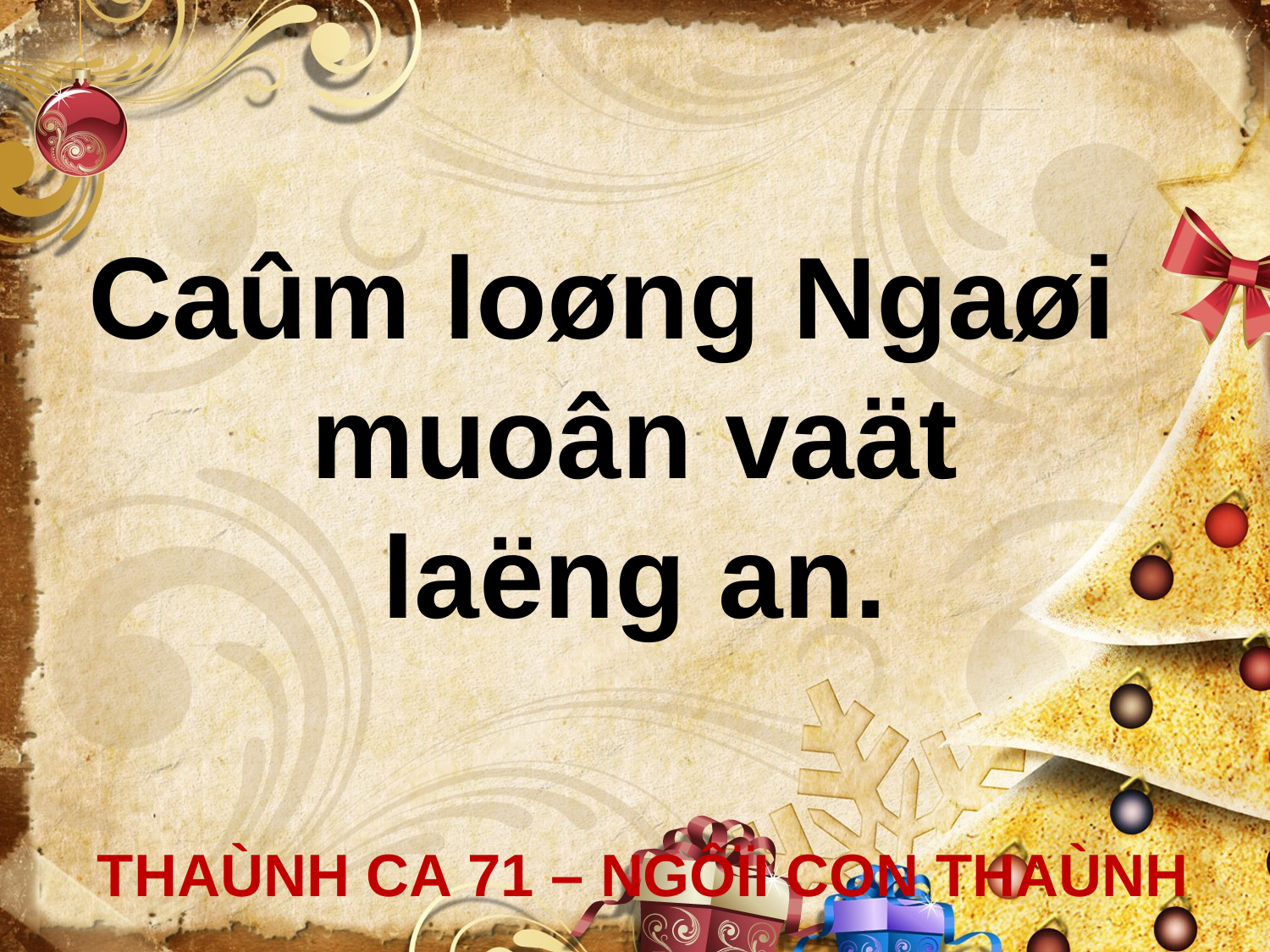

Caûm loøng Ngaøi
muoân vaät
laëng an.
 THAÙNH CA 71 – NGÔÏI CON THAÙNH